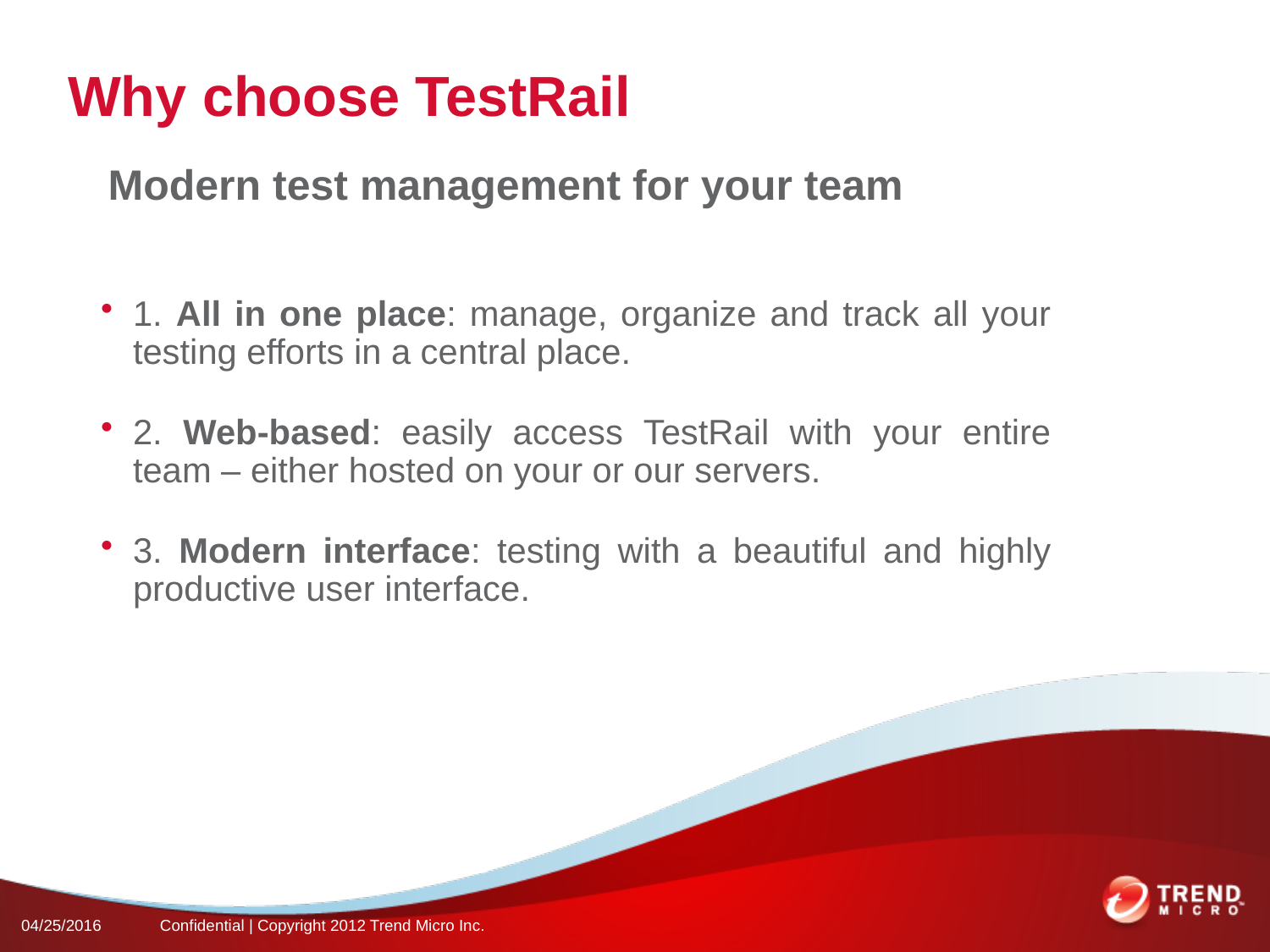

# Why choose TestRail
Modern test management for your team
1. All in one place: manage, organize and track all your testing efforts in a central place.
2. Web-based: easily access TestRail with your entire team – either hosted on your or our servers.
3. Modern interface: testing with a beautiful and highly productive user interface.

04/25/2016

Confidential | Copyright 2012 Trend Micro Inc.